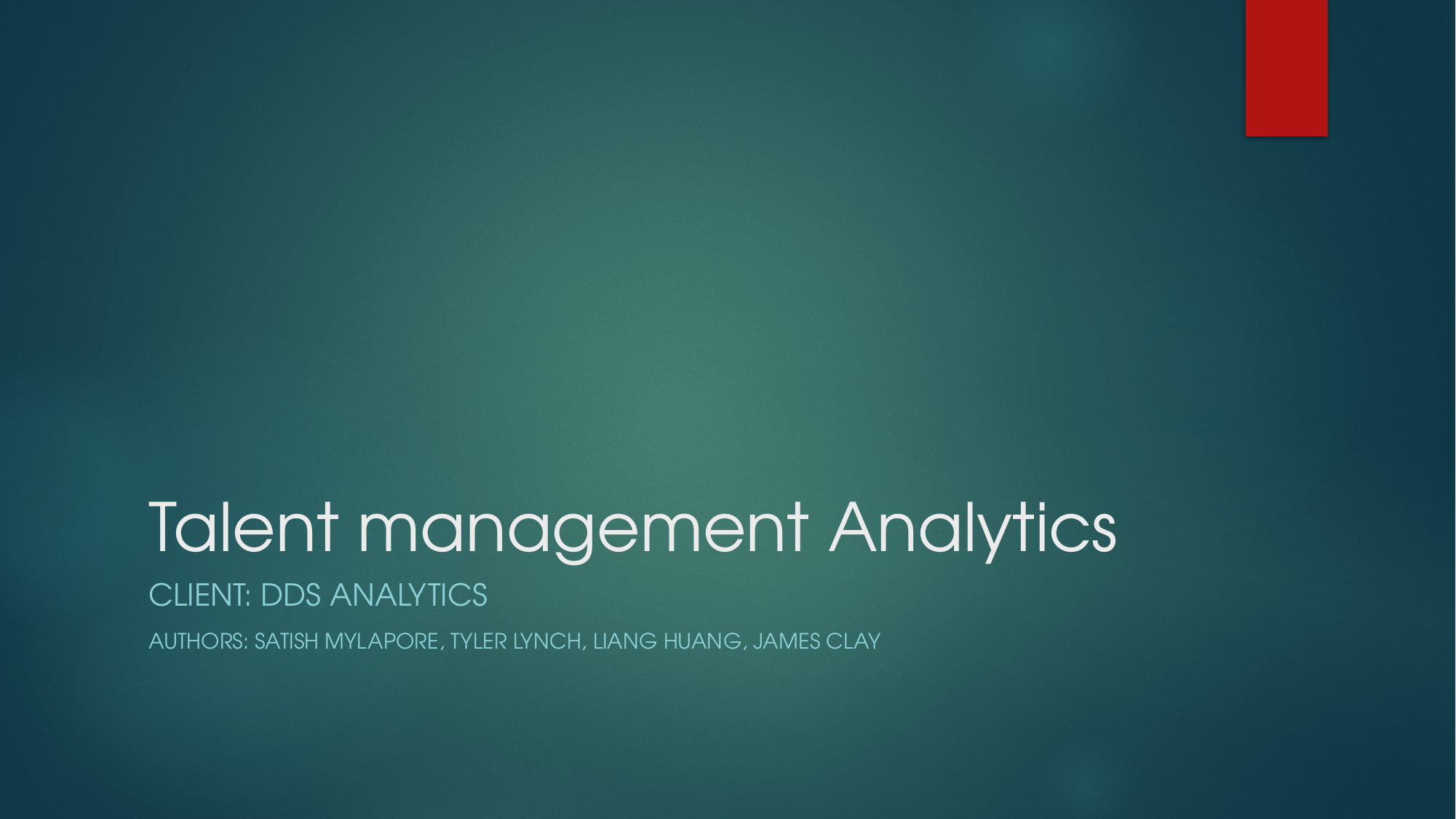

# Talent management Analytics
Client: DDS Analytics
Authors: Satish Mylapore, Tyler Lynch, Liang Huang, james clay